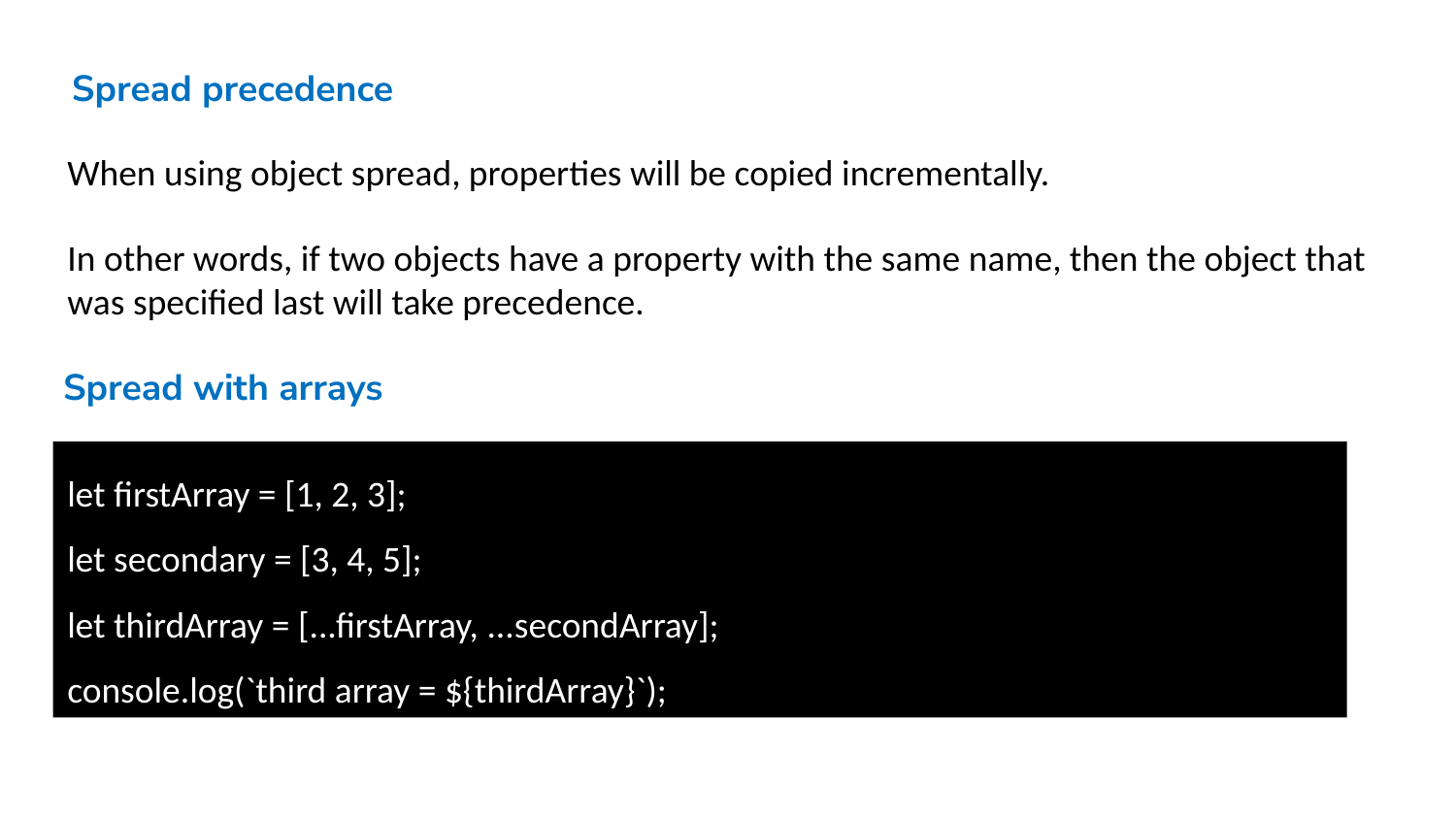

Basic Type
Spread precedence
When using object spread, properties will be copied incrementally.
In other words, if two objects have a property with the same name, then the object that was specified last will take precedence.
Spread with arrays
let firstArray = [1, 2, 3];
let secondary = [3, 4, 5];
let thirdArray = [...firstArray, ...secondArray];
console.log(`third array = ${thirdArray}`);